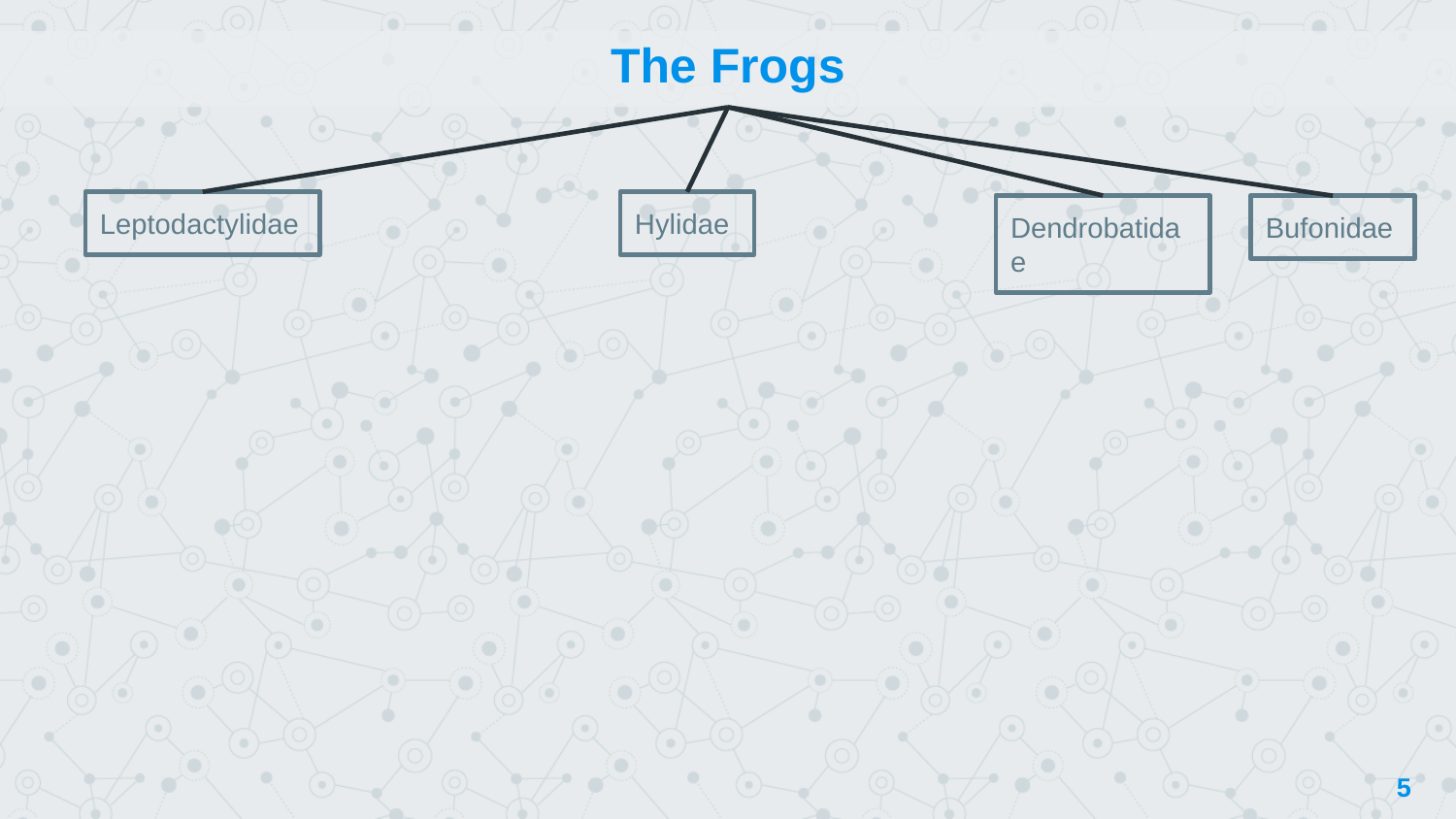

The Frogs
Hylidae
Leptodactylidae
Dendrobatidae
Bufonidae
5